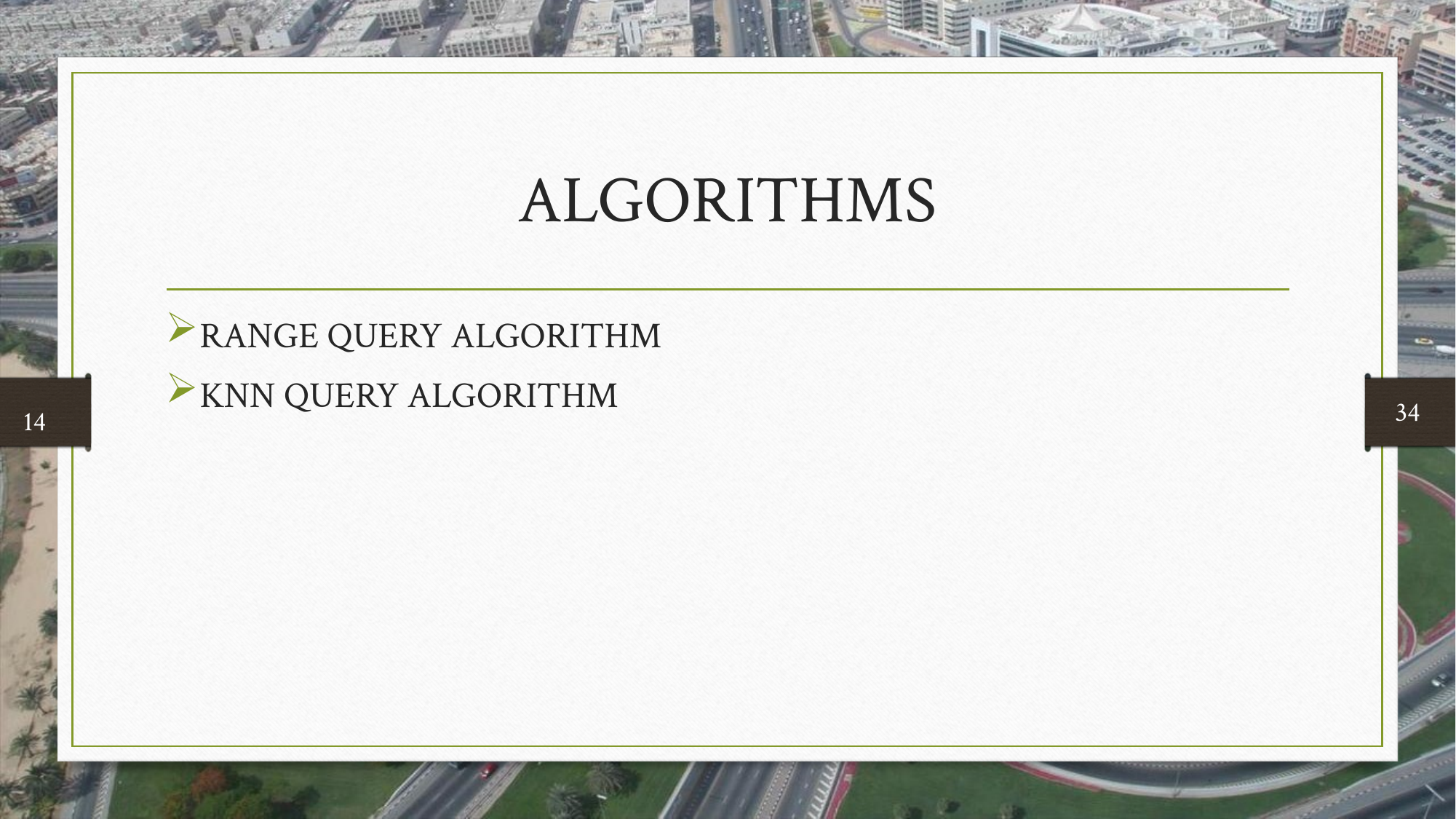

# ALGORITHMS
RANGE QUERY ALGORITHM
KNN QUERY ALGORITHM
 34
  14